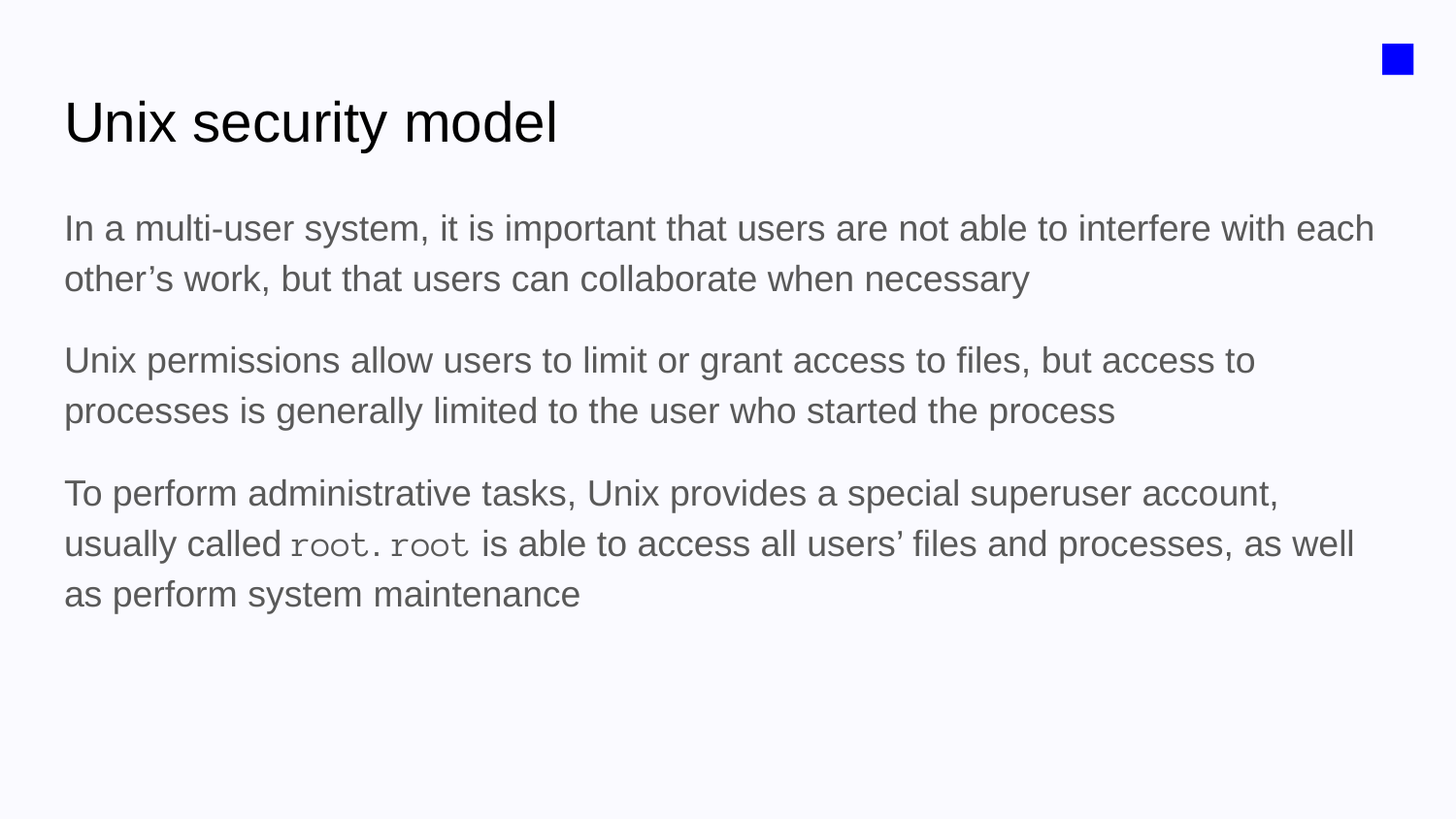

■
# Unix security model
In a multi-user system, it is important that users are not able to interfere with each other’s work, but that users can collaborate when necessary
Unix permissions allow users to limit or grant access to files, but access to processes is generally limited to the user who started the process
To perform administrative tasks, Unix provides a special superuser account, usually called root. root is able to access all users’ files and processes, as well as perform system maintenance